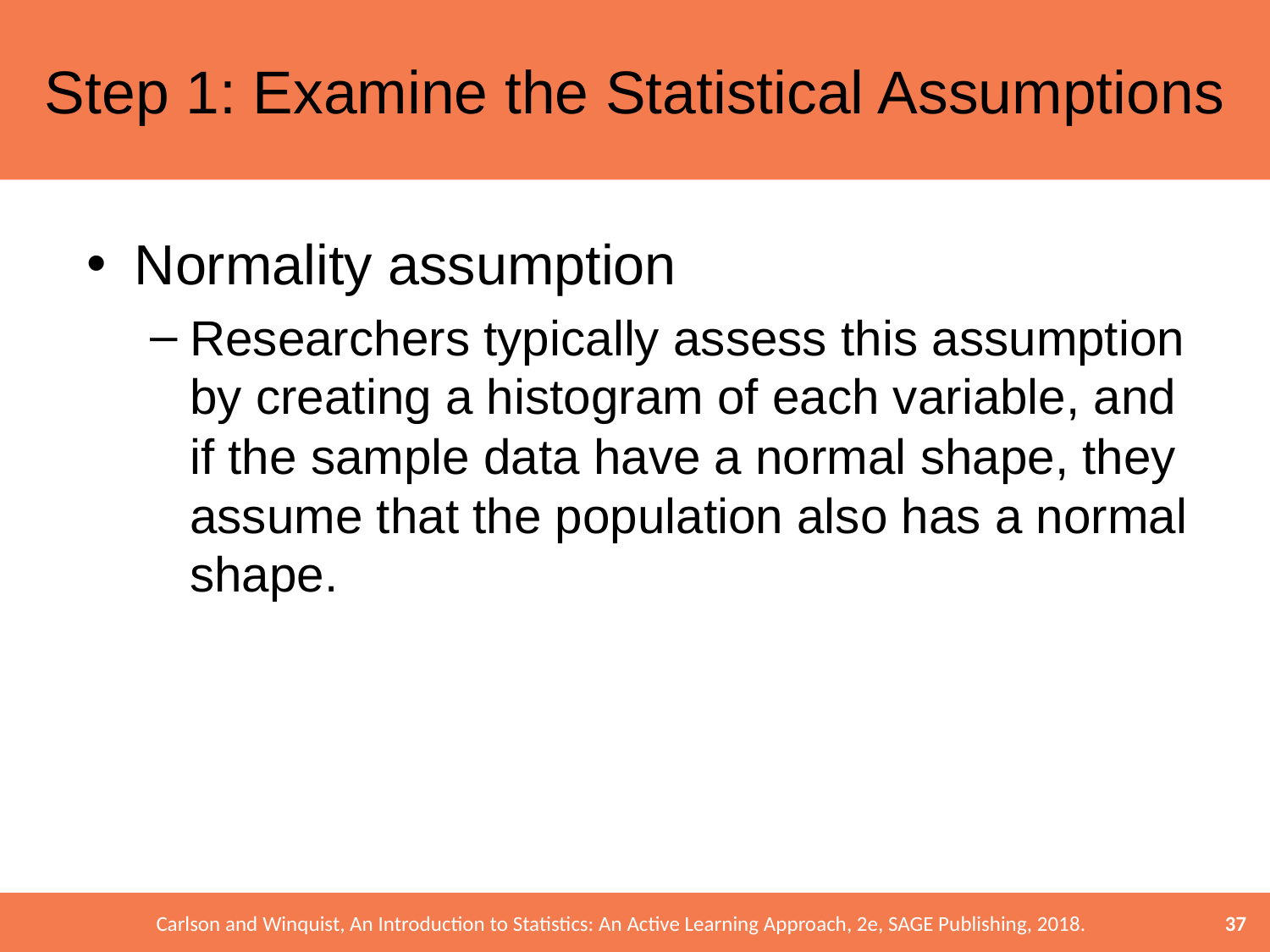

# Step 1: Examine the Statistical Assumptions
Normality assumption
Researchers typically assess this assumption by creating a histogram of each variable, and if the sample data have a normal shape, they assume that the population also has a normal shape.
37
Carlson and Winquist, An Introduction to Statistics: An Active Learning Approach, 2e, SAGE Publishing, 2018.